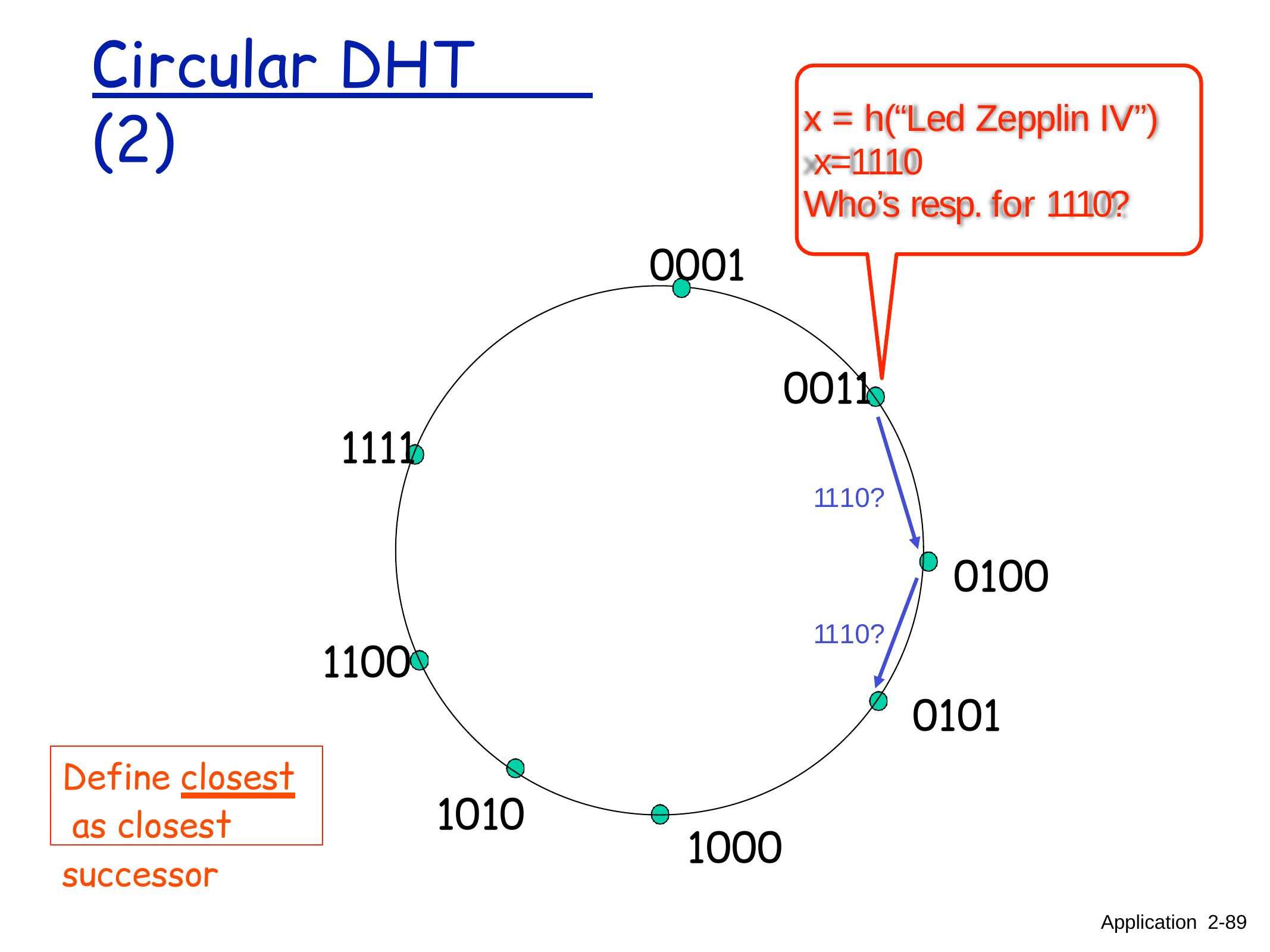

# Circular	DHT	(2)

x = h(“Led Zepplin IV”)  x=1110
Who’s resp. for 1110?
0001

0011

1111

1110?

0100

1110?
1100

0101

Define closest  as closest

1010

1000
successor
Application 2-89